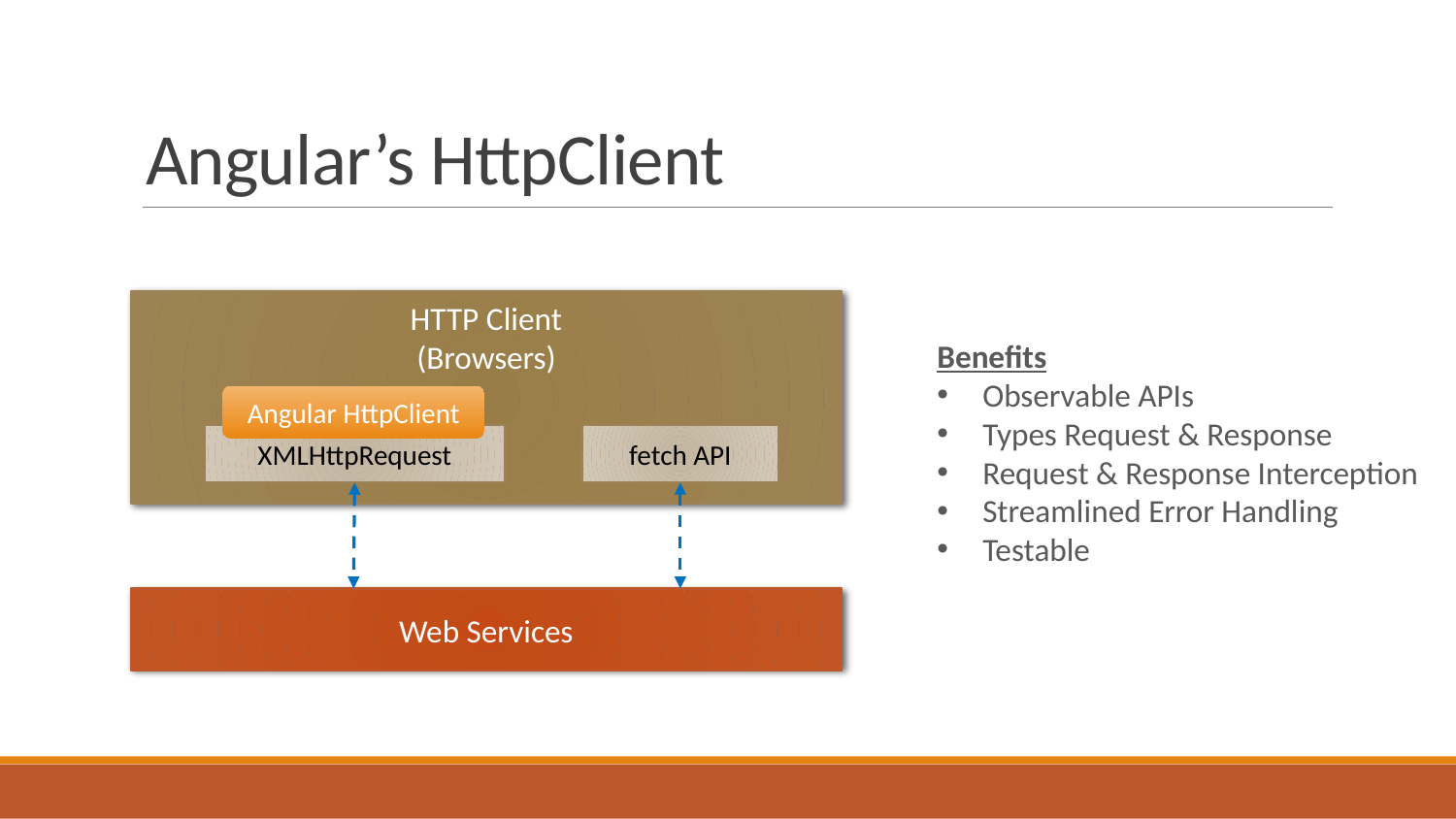

# Angular’s HttpClient
HTTP Client
(Browsers)
Benefits
Observable APIs
Types Request & Response
Request & Response Interception
Streamlined Error Handling
Testable
Angular HttpClient
XMLHttpRequest
fetch API
Web Services